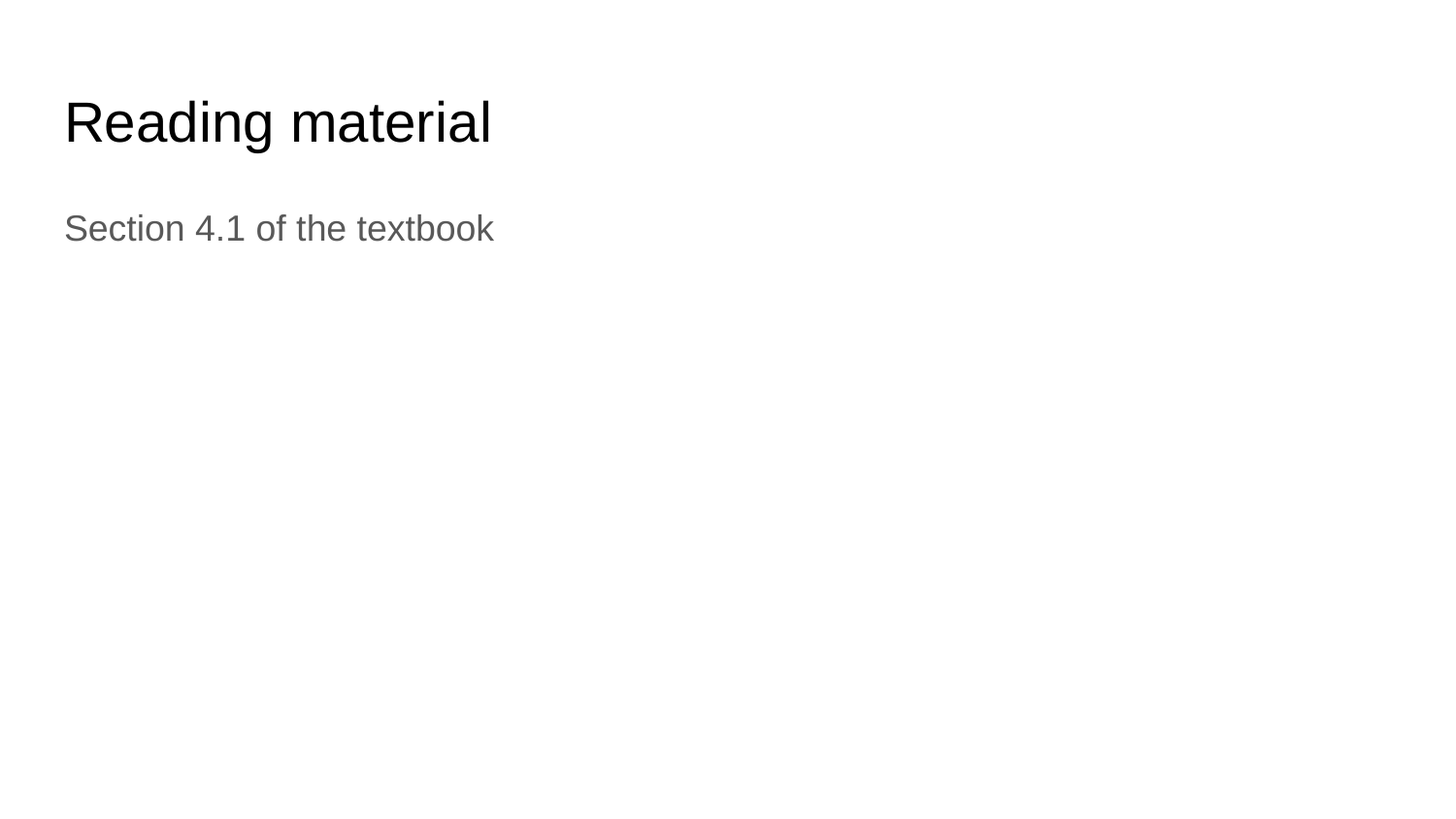

# Reading material
Section 4.1 of the textbook